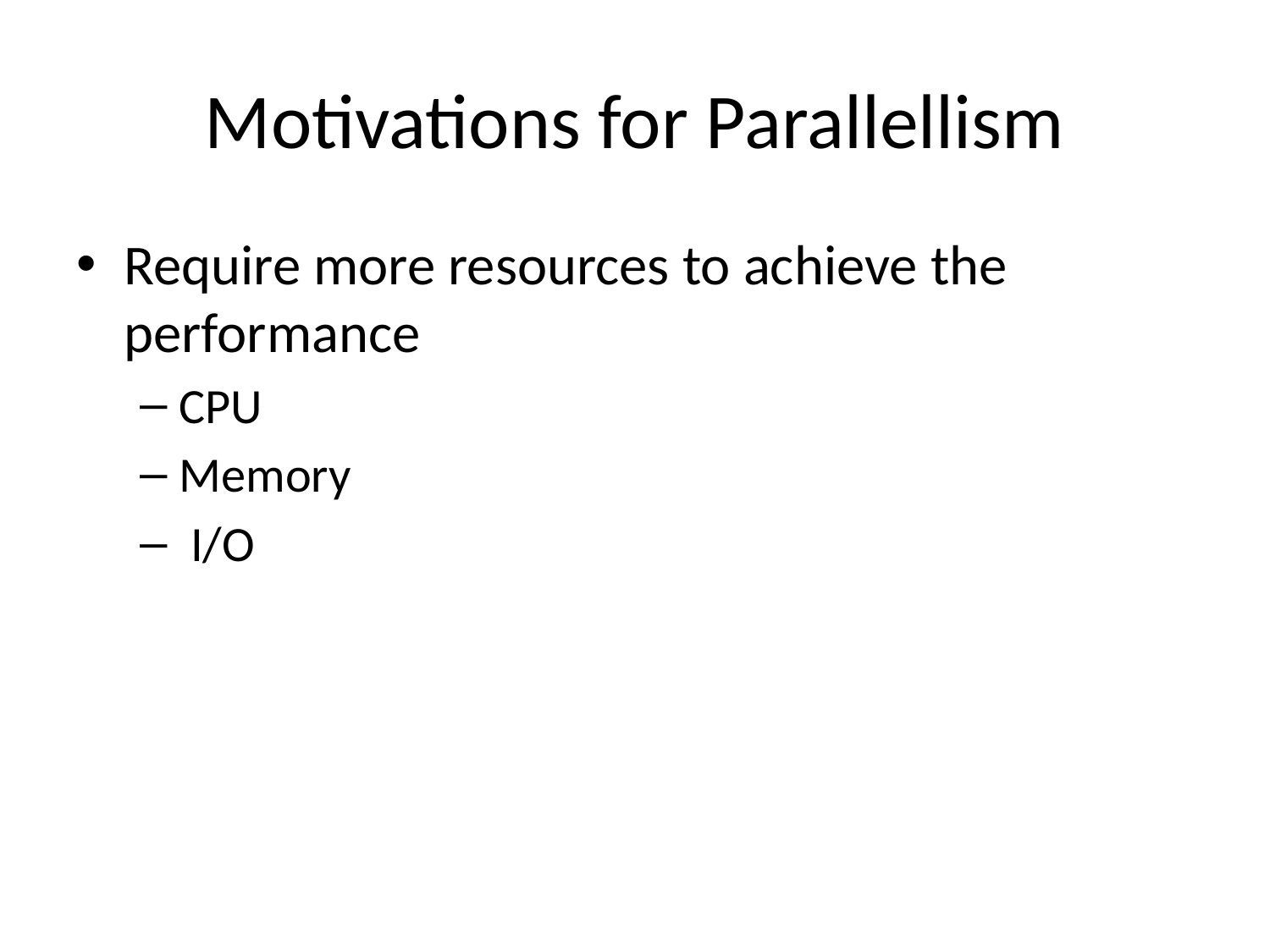

# Motivations for Parallellism
Require more resources to achieve the performance
CPU
Memory
 I/O